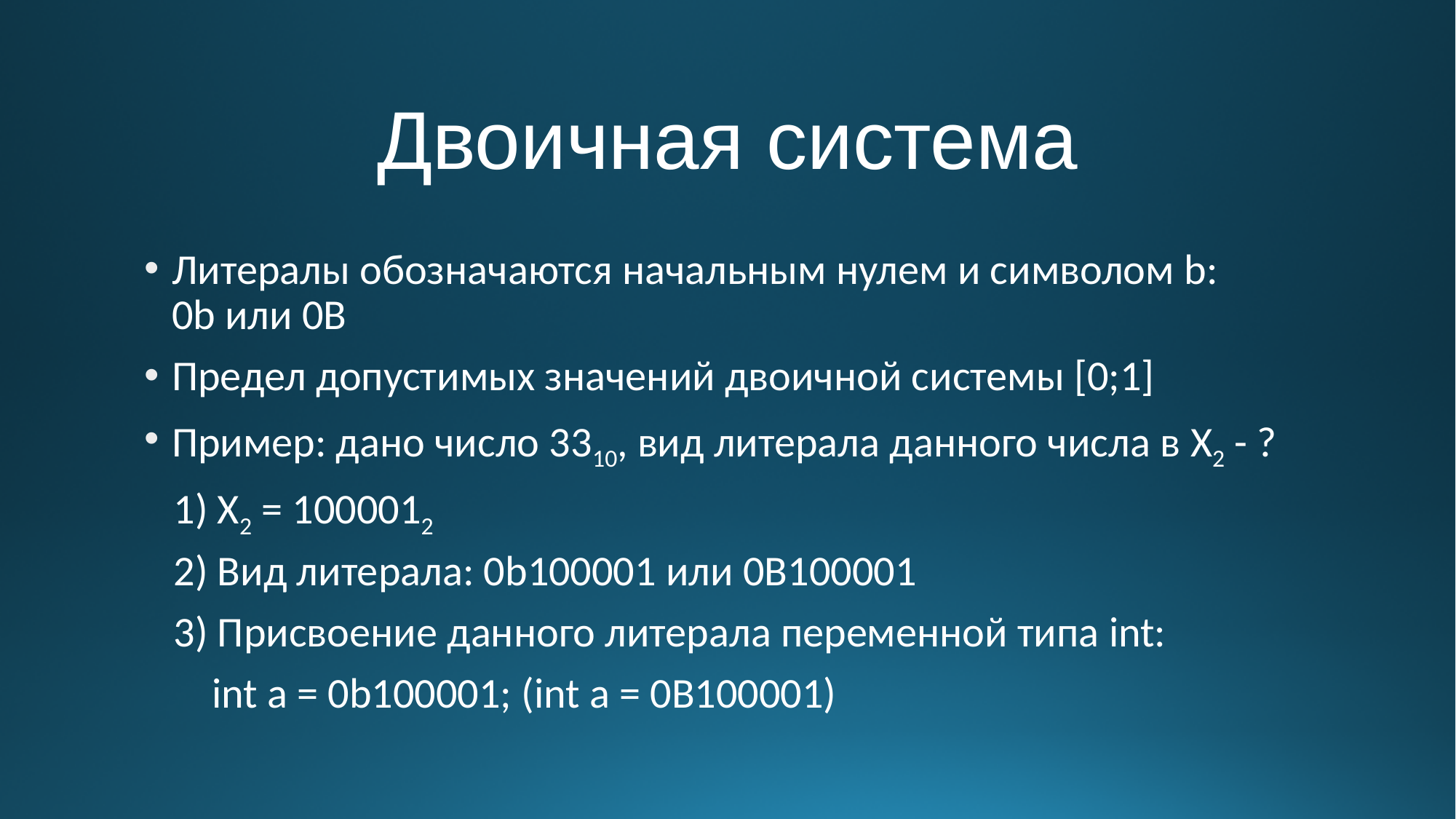

# Двоичная система
Литералы обозначаются начальным нулем и символом b:
0b или 0B
Предел допустимых значений двоичной системы [0;1]
Пример: дано число 3310, вид литерала данного числа в X2 - ?
   1) X2 = 1000012
   2) Вид литерала: 0b100001 или 0B100001
   3) Присвоение данного литерала переменной типа int:
       int a = 0b100001; (int a = 0B100001)